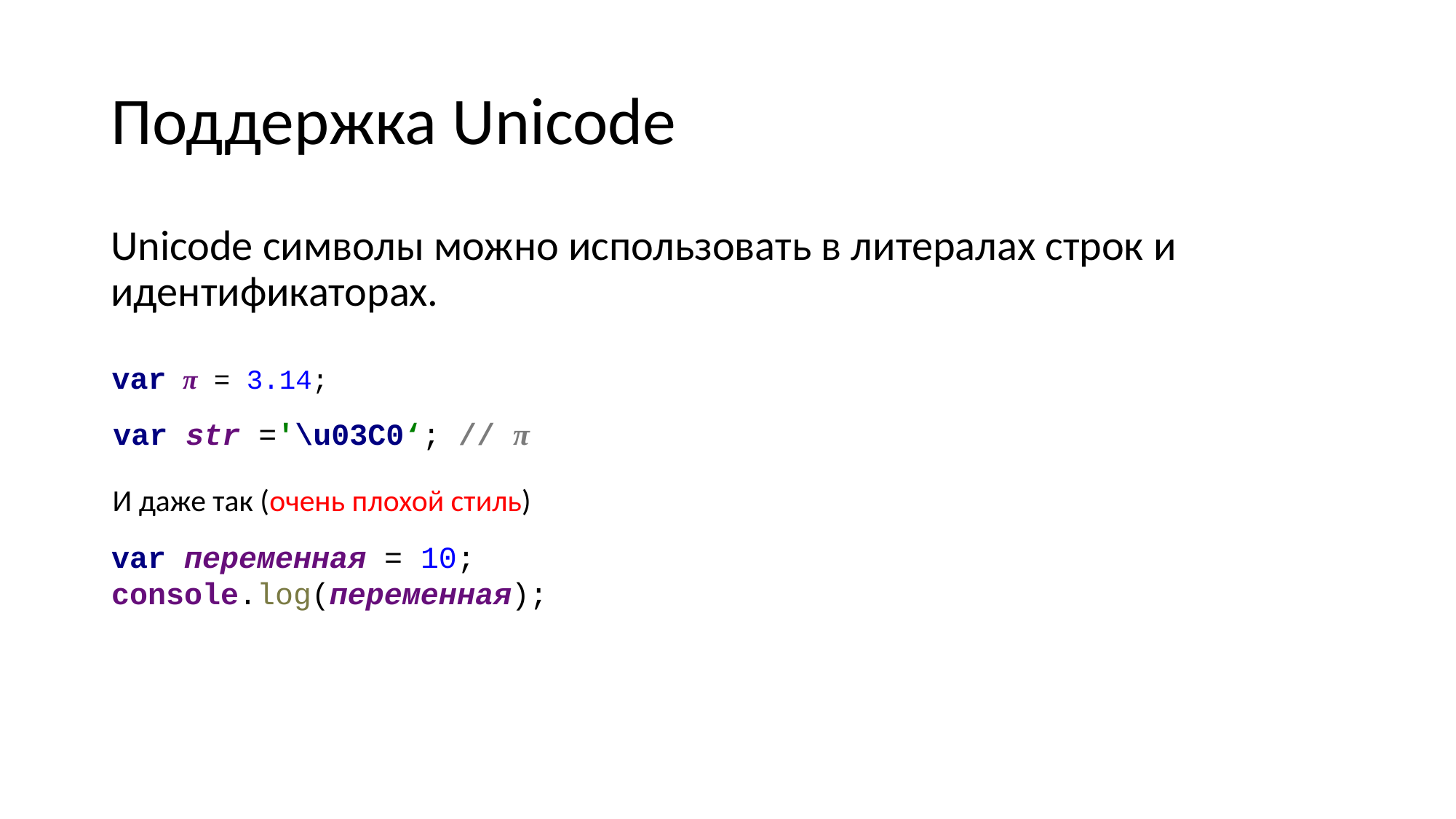

# Поддержка Unicode
Unicode символы можно использовать в литералах строк и идентификаторах.
var π = 3.14;
var str ='\u03C0‘; // π
И даже так (очень плохой стиль)
var переменная = 10;
console.log(переменная);